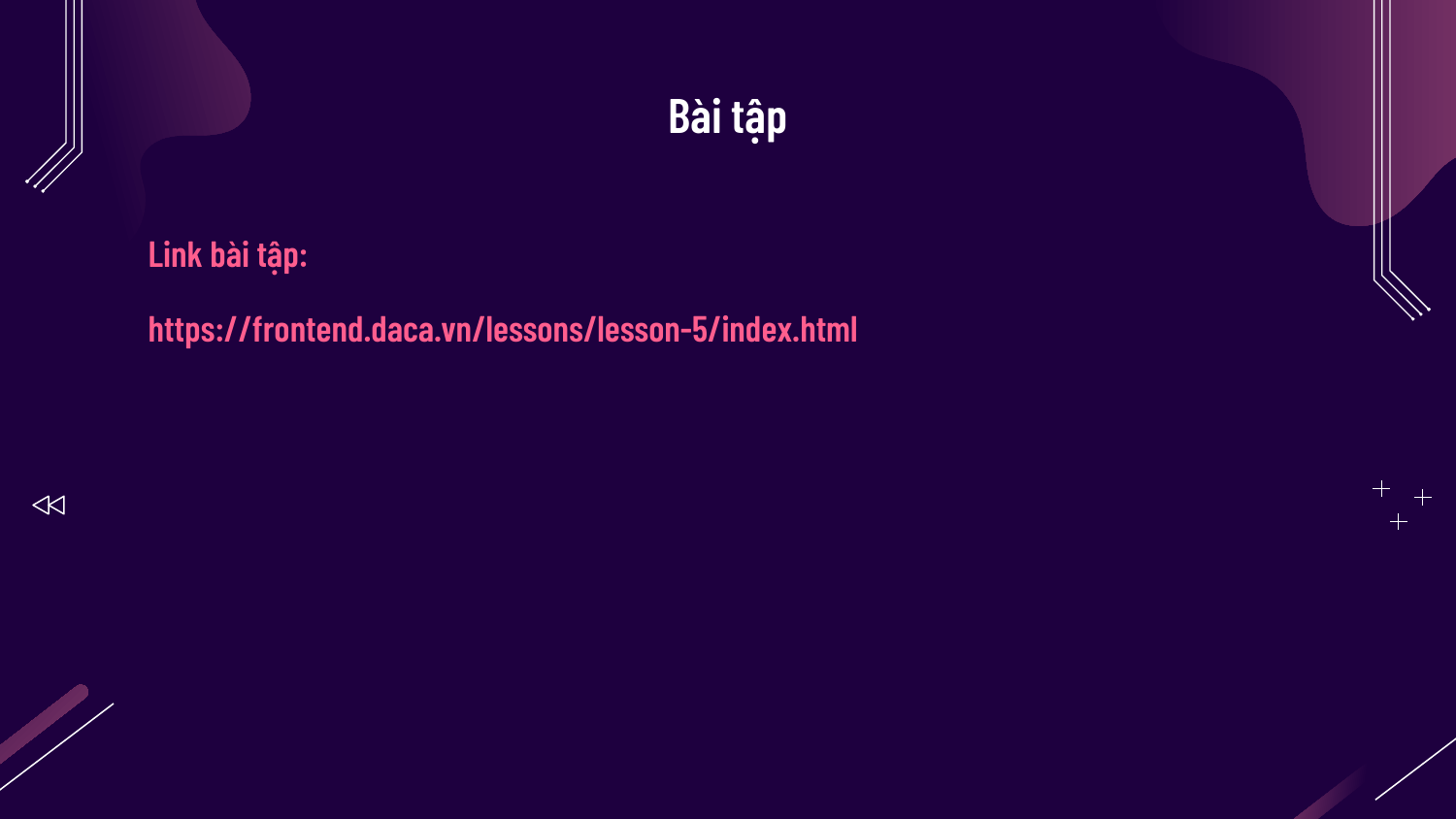

# Bài tập
Link bài tập:
https://frontend.daca.vn/lessons/lesson-5/index.html